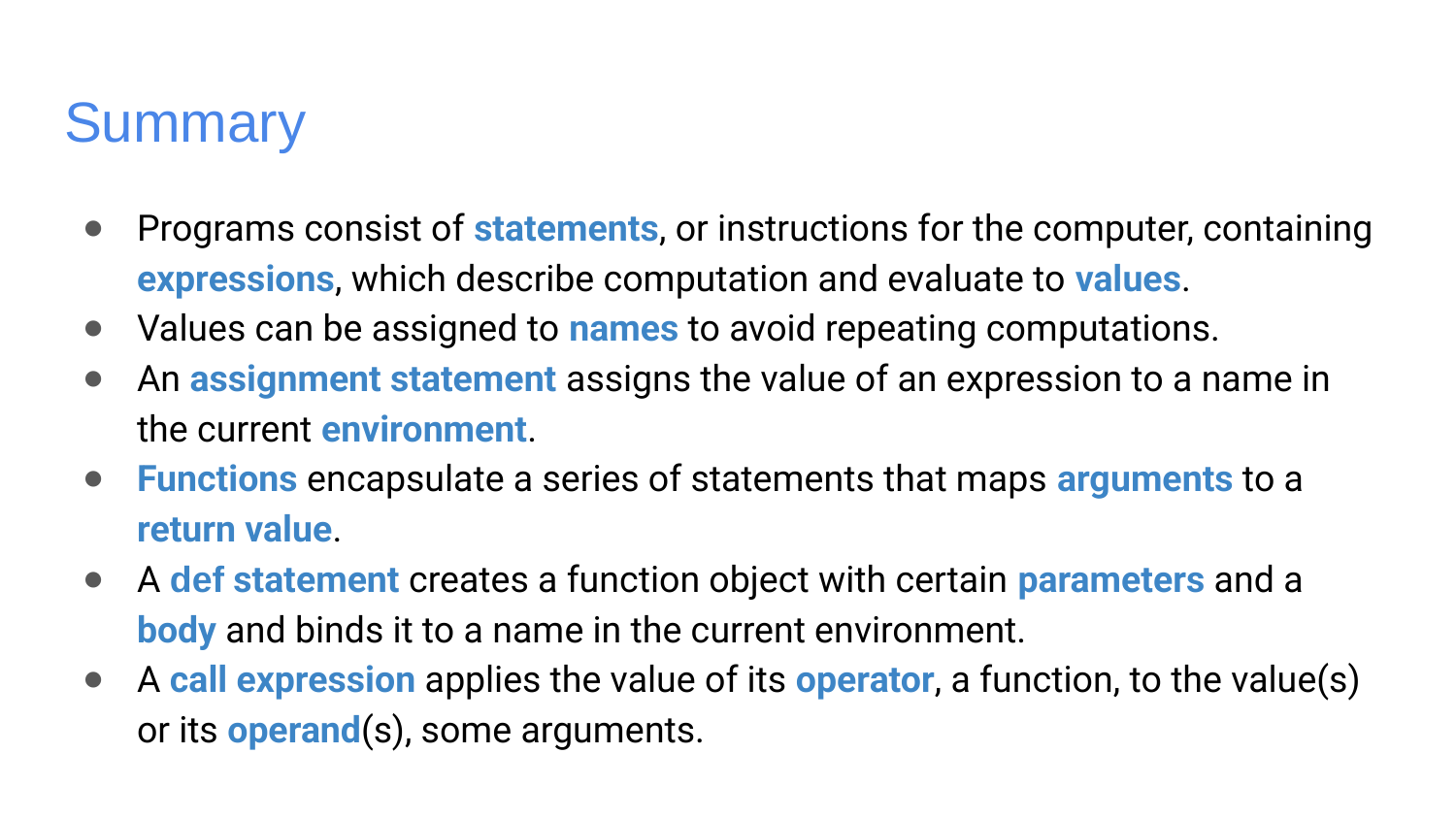

# Summary
Programs consist of statements, or instructions for the computer, containing expressions, which describe computation and evaluate to values.
Values can be assigned to names to avoid repeating computations.
An assignment statement assigns the value of an expression to a name in the current environment.
Functions encapsulate a series of statements that maps arguments to a return value.
A def statement creates a function object with certain parameters and a body and binds it to a name in the current environment.
A call expression applies the value of its operator, a function, to the value(s) or its operand(s), some arguments.